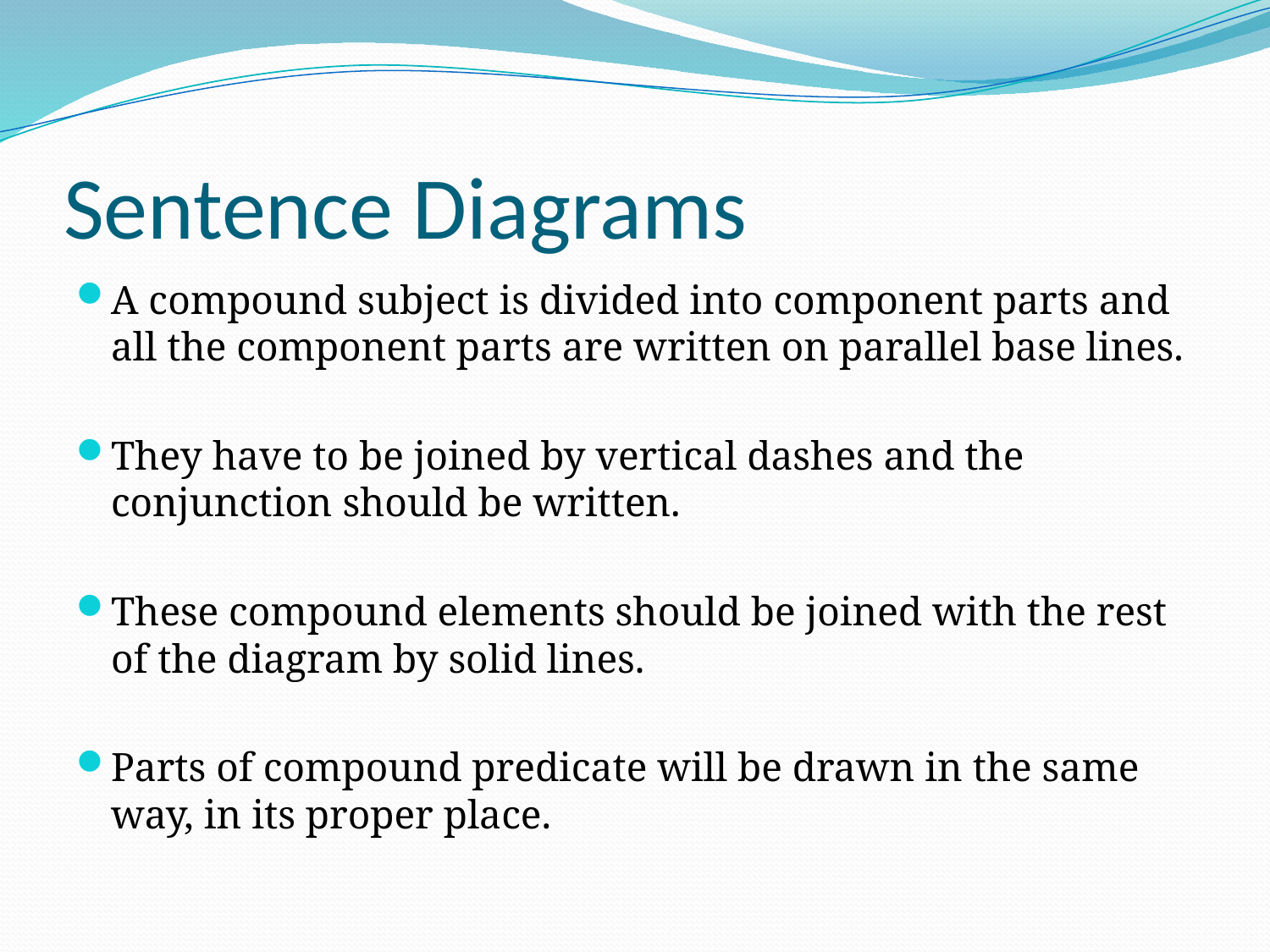

# Sentence Diagrams
A compound subject is divided into component parts and all the component parts are written on parallel base lines.

They have to be joined by vertical dashes and the conjunction should be written.

These compound elements should be joined with the rest of the diagram by solid lines.

Parts of compound predicate will be drawn in the same way, in its proper place.